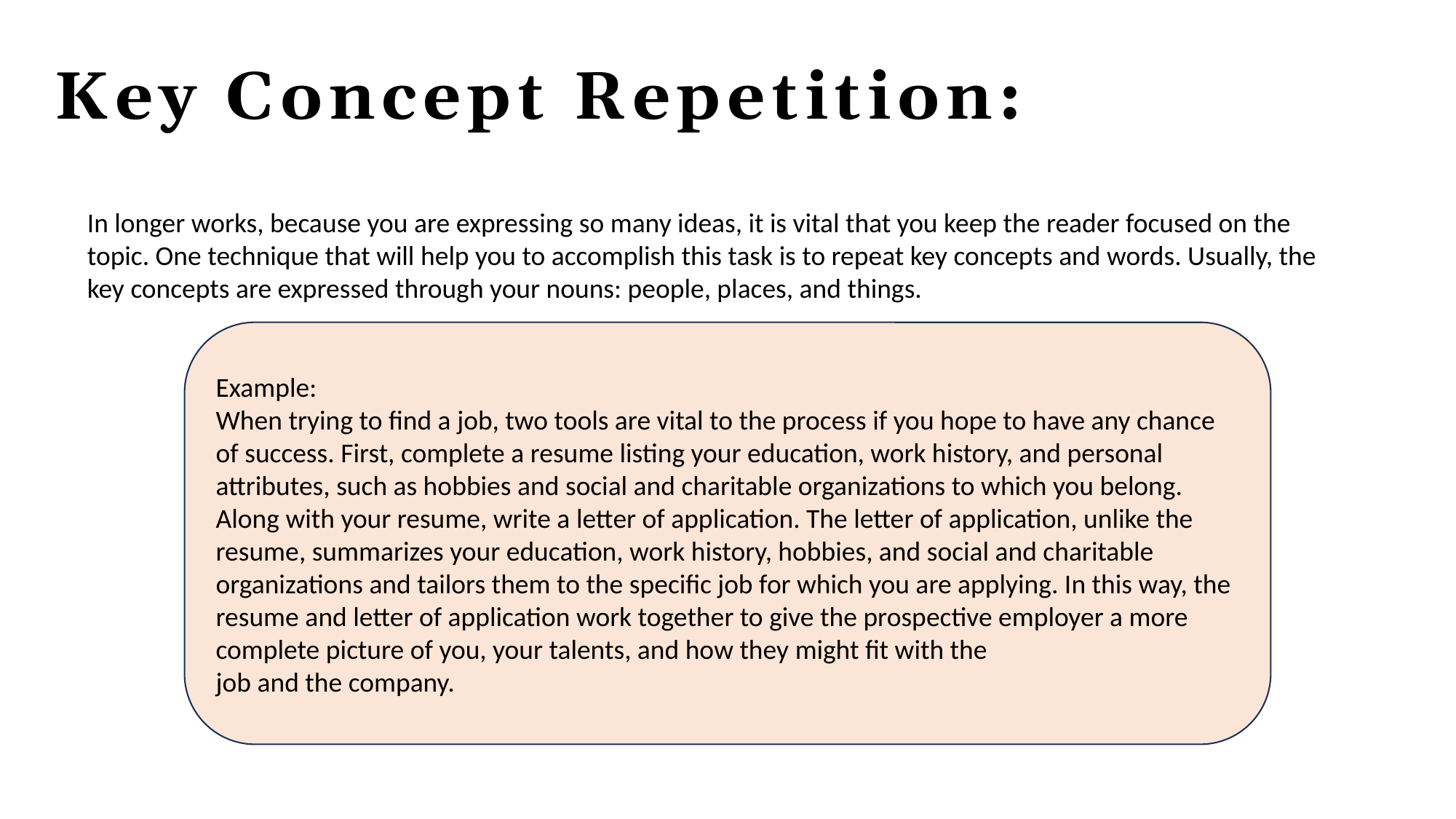

# Key Concept Repetition:
In longer works, because you are expressing so many ideas, it is vital that you keep the reader focused on the topic. One technique that will help you to accomplish this task is to repeat key concepts and words. Usually, the key concepts are expressed through your nouns: people, places, and things.
Example:
When trying to find a job, two tools are vital to the process if you hope to have any chance of success. First, complete a resume listing your education, work history, and personal attributes, such as hobbies and social and charitable organizations to which you belong. Along with your resume, write a letter of application. The letter of application, unlike the resume, summarizes your education, work history, hobbies, and social and charitable organizations and tailors them to the specific job for which you are applying. In this way, the resume and letter of application work together to give the prospective employer a more complete picture of you, your talents, and how they might fit with the
job and the company.